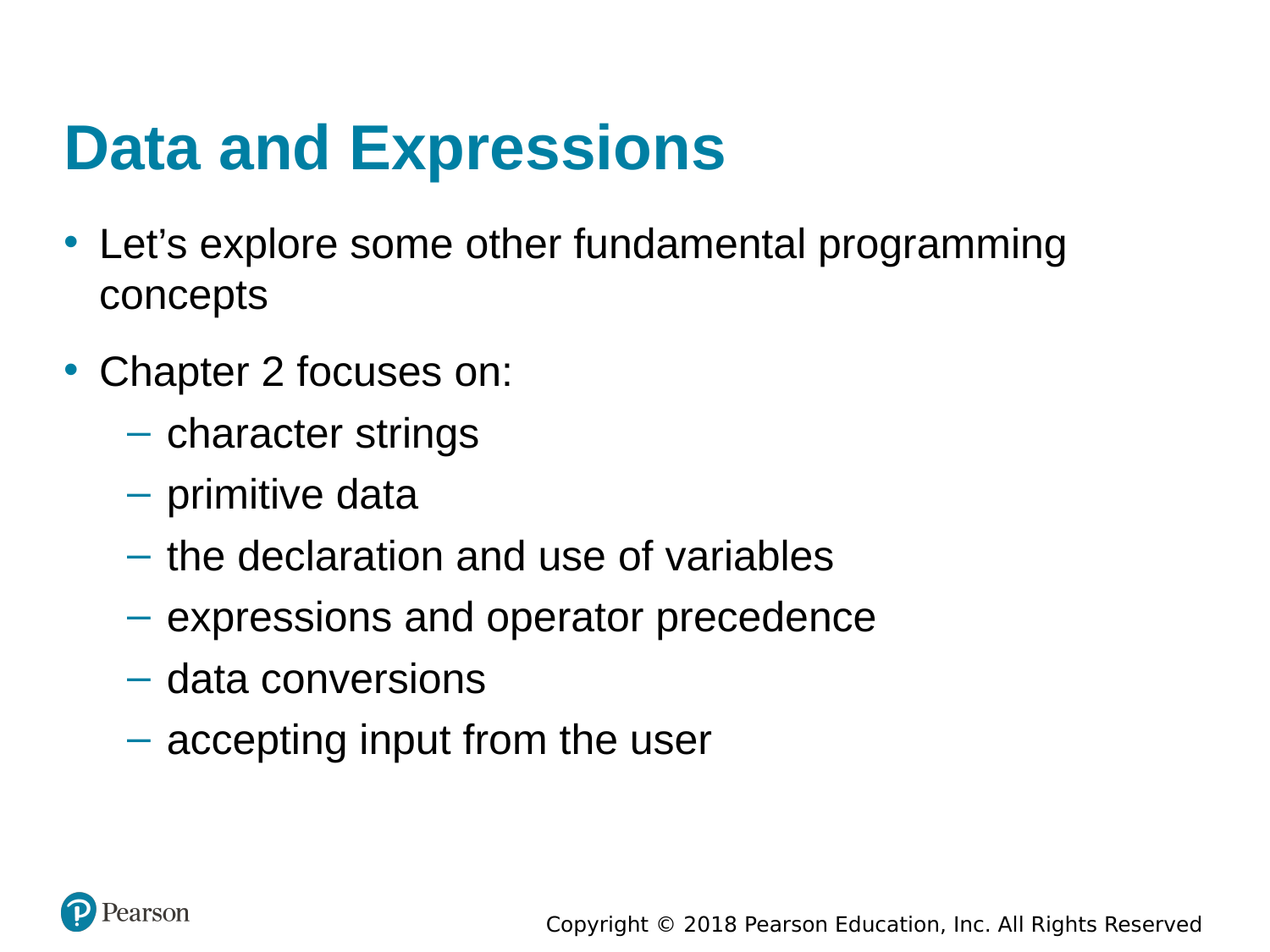

# Data and Expressions
Let’s explore some other fundamental programming concepts
Chapter 2 focuses on:
character strings
primitive data
the declaration and use of variables
expressions and operator precedence
data conversions
accepting input from the user